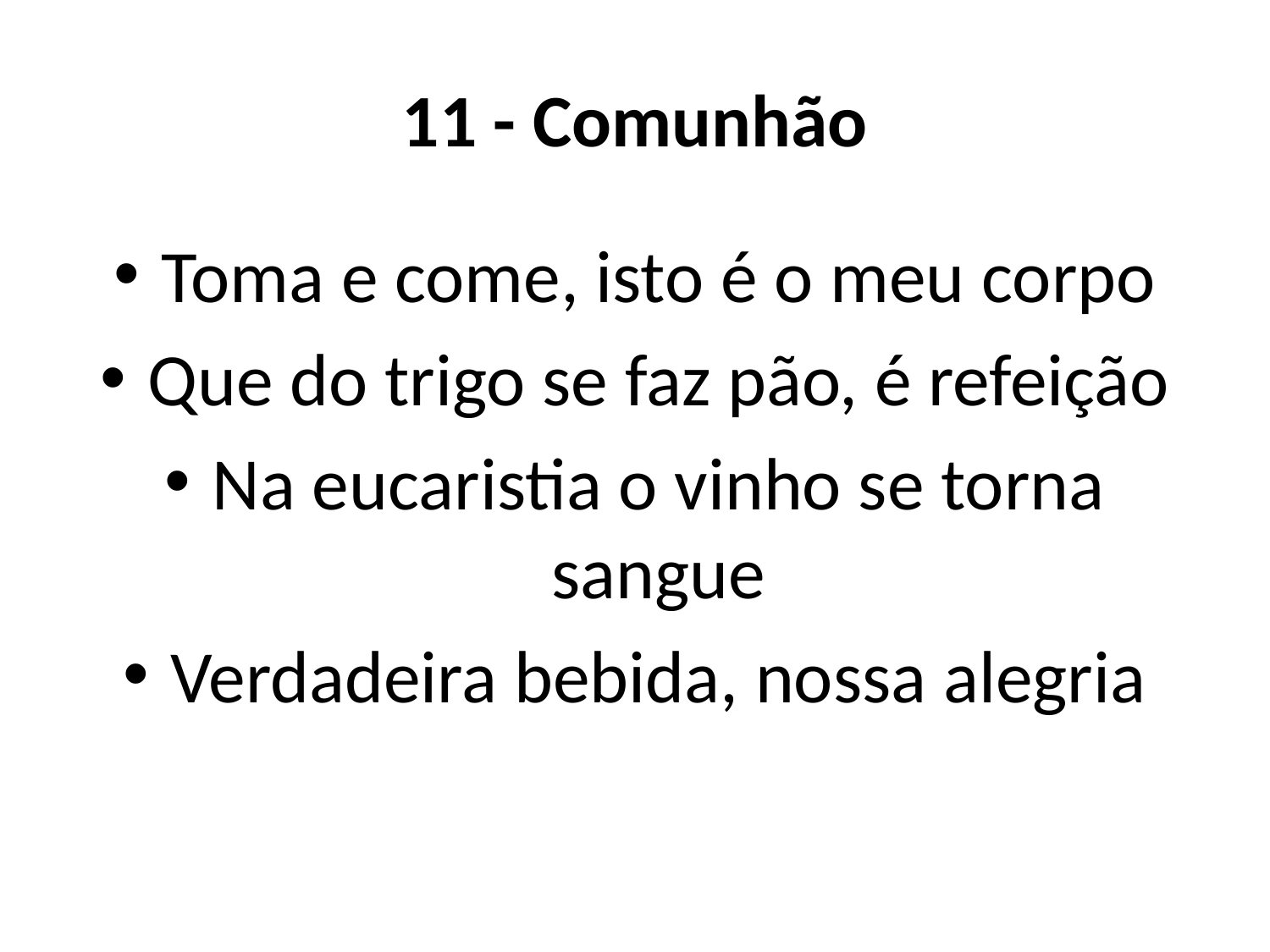

# 11 - Comunhão
Toma e come, isto é o meu corpo
Que do trigo se faz pão, é refeição
Na eucaristia o vinho se torna sangue
Verdadeira bebida, nossa alegria